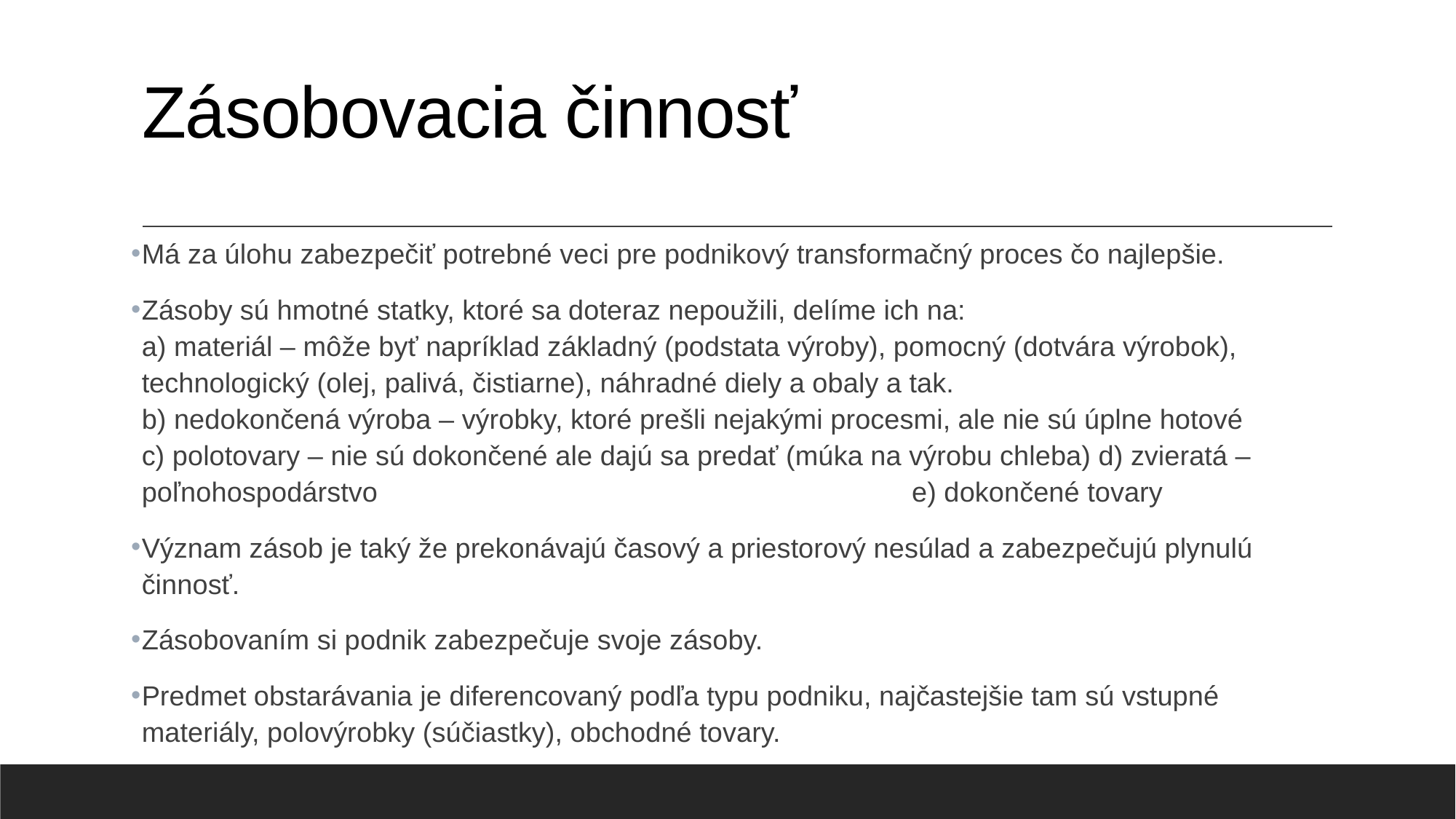

# Zásobovacia činnosť
Má za úlohu zabezpečiť potrebné veci pre podnikový transformačný proces čo najlepšie.
Zásoby sú hmotné statky, ktoré sa doteraz nepoužili, delíme ich na:
a) materiál – môže byť napríklad základný (podstata výroby), pomocný (dotvára výrobok), technologický (olej, palivá, čistiarne), náhradné diely a obaly a tak.
b) nedokončená výroba – výrobky, ktoré prešli nejakými procesmi, ale nie sú úplne hotové
c) polotovary – nie sú dokončené ale dajú sa predať (múka na výrobu chleba) d) zvieratá – poľnohospodárstvo                                                                      e) dokončené tovary
Význam zásob je taký že prekonávajú časový a priestorový nesúlad a zabezpečujú plynulú činnosť.
Zásobovaním si podnik zabezpečuje svoje zásoby.
Predmet obstarávania je diferencovaný podľa typu podniku, najčastejšie tam sú vstupné materiály, polovýrobky (súčiastky), obchodné tovary.